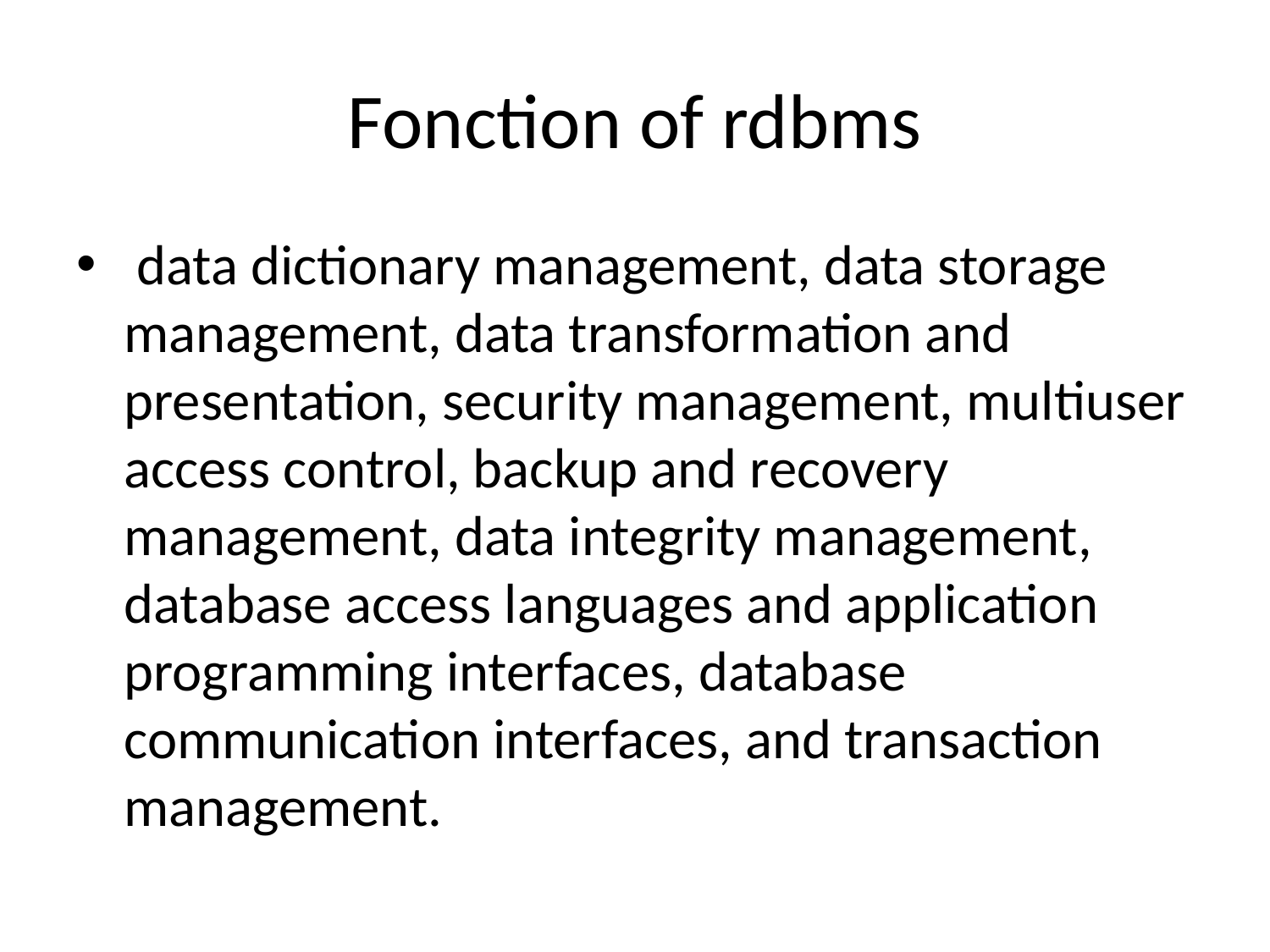

# Fonction of rdbms
 data dictionary management, data storage management, data transformation and presentation, security management, multiuser access control, backup and recovery management, data integrity management, database access languages and application programming interfaces, database communication interfaces, and transaction management.